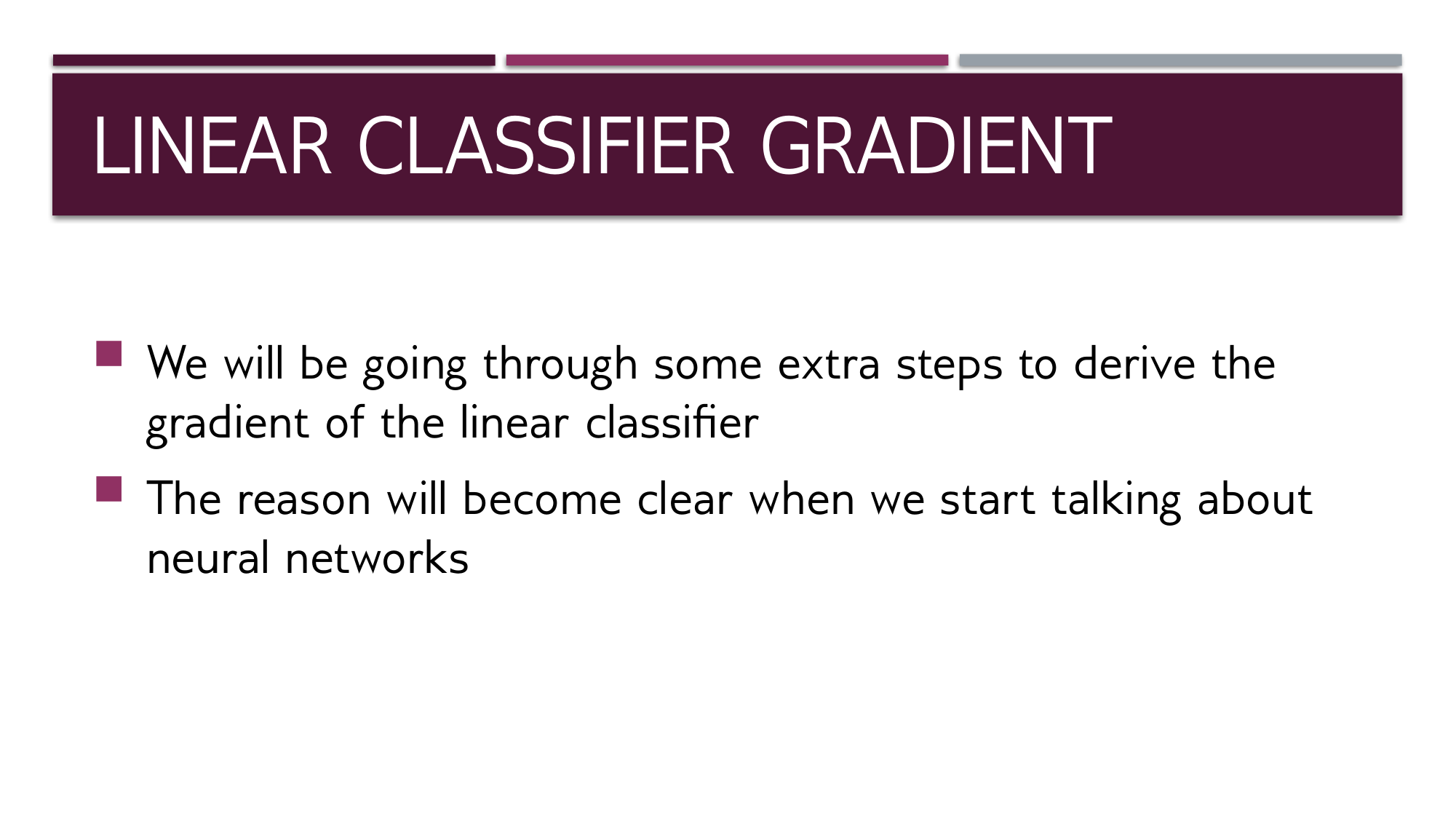

# Linear Classifier Gradient
We will be going through some extra steps to derive the gradient of the linear classifier
The reason will become clear when we start talking about neural networks